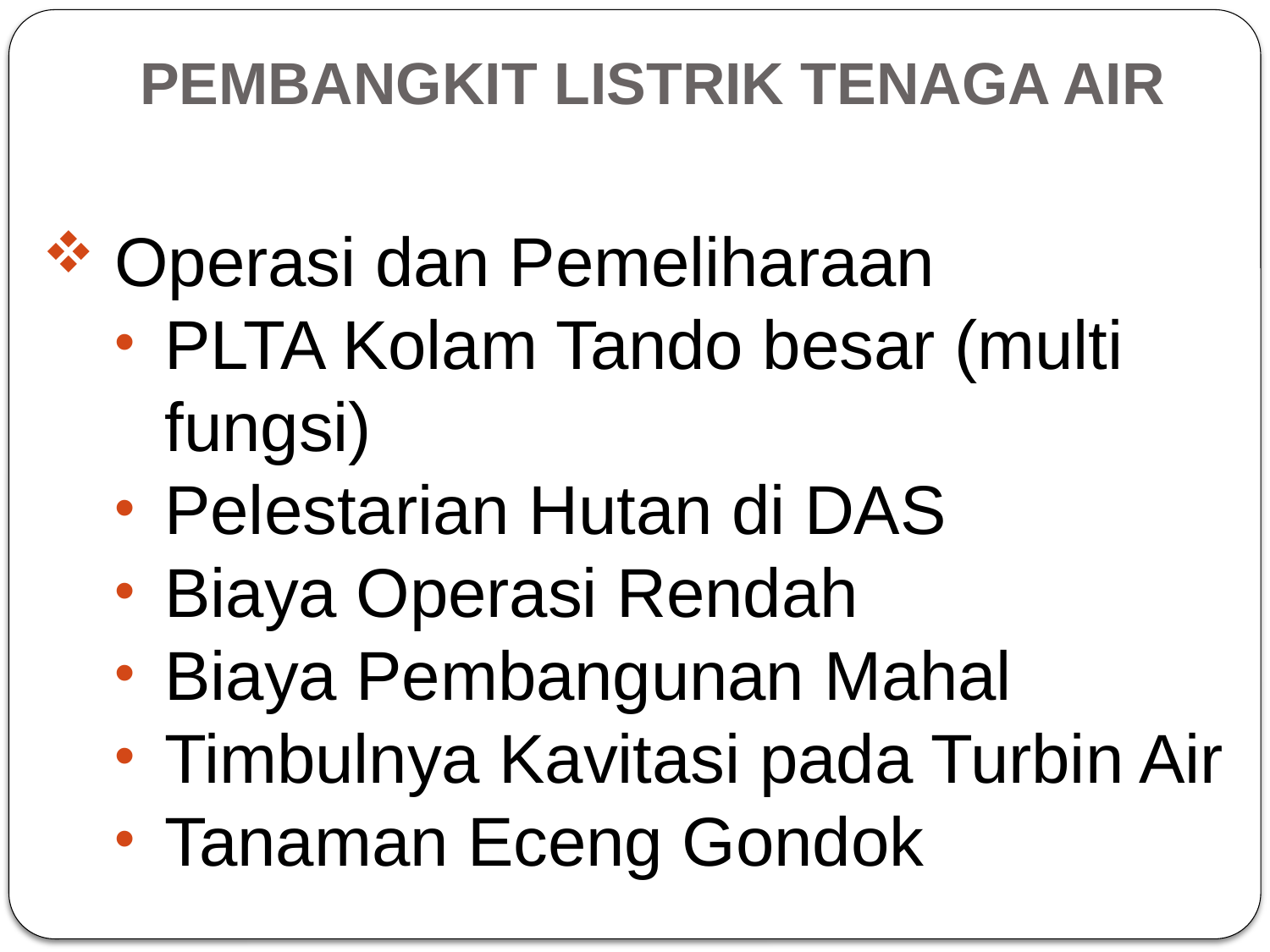

PEMBANGKIT LISTRIK TENAGA AIR
Operasi dan Pemeliharaan
PLTA Kolam Tando besar (multi fungsi)
Pelestarian Hutan di DAS
Biaya Operasi Rendah
Biaya Pembangunan Mahal
Timbulnya Kavitasi pada Turbin Air
Tanaman Eceng Gondok